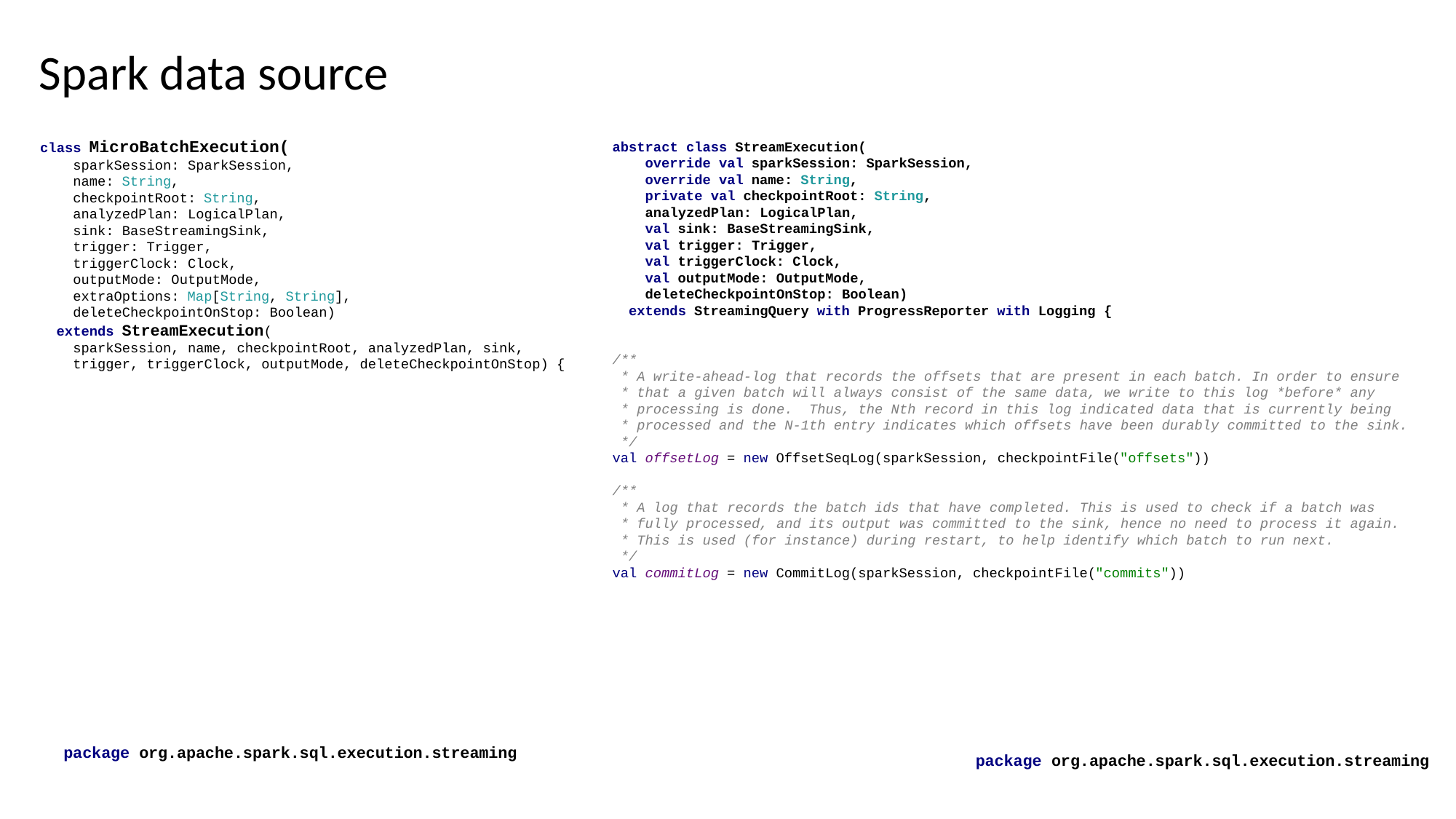

# Spark data source
class MicroBatchExecution(
    sparkSession: SparkSession,
    name: String,
    checkpointRoot: String,
    analyzedPlan: LogicalPlan,
    sink: BaseStreamingSink,
    trigger: Trigger,
    triggerClock: Clock,
    outputMode: OutputMode,
    extraOptions: Map[String, String],
    deleteCheckpointOnStop: Boolean)
  extends StreamExecution(
    sparkSession, name, checkpointRoot, analyzedPlan, sink,
    trigger, triggerClock, outputMode, deleteCheckpointOnStop) {
abstract class StreamExecution(
    override val sparkSession: SparkSession,
    override val name: String,
    private val checkpointRoot: String,
    analyzedPlan: LogicalPlan,
    val sink: BaseStreamingSink,
    val trigger: Trigger,
    val triggerClock: Clock,
    val outputMode: OutputMode,
    deleteCheckpointOnStop: Boolean)
  extends StreamingQuery with ProgressReporter with Logging {

/**
 * A write-ahead-log that records the offsets that are present in each batch. In order to ensure
 * that a given batch will always consist of the same data, we write to this log *before* any
 * processing is done.  Thus, the Nth record in this log indicated data that is currently being
 * processed and the N-1th entry indicates which offsets have been durably committed to the sink.
 */
val offsetLog = new OffsetSeqLog(sparkSession, checkpointFile("offsets"))
/**
 * A log that records the batch ids that have completed. This is used to check if a batch was
 * fully processed, and its output was committed to the sink, hence no need to process it again.
 * This is used (for instance) during restart, to help identify which batch to run next.
 */
val commitLog = new CommitLog(sparkSession, checkpointFile("commits"))

package org.apache.spark.sql.execution.streaming
package org.apache.spark.sql.execution.streaming